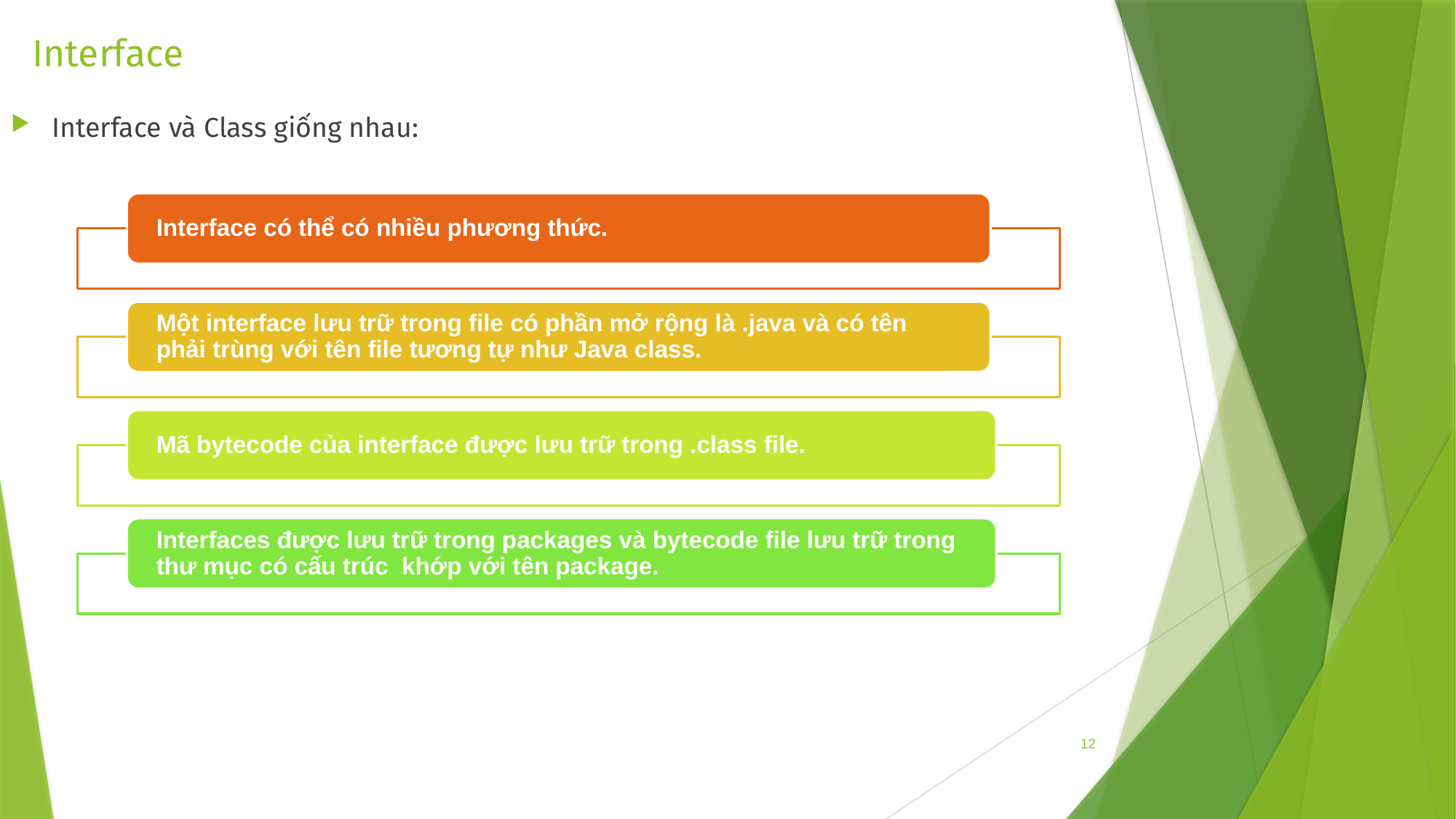

# Interface
Interface và Class giống nhau:

Interface có thể có nhiều phương thức.

Một interface lưu trữ trong file có phần mở rộng là .java và có tên phải trùng với tên file tương tự như Java class.

Mã bytecode của interface được lưu trữ trong .class file.

Interfaces được lưu trữ trong packages và bytecode file lưu trữ trong thư mục có cấu trúc  khớp với tên package.

12